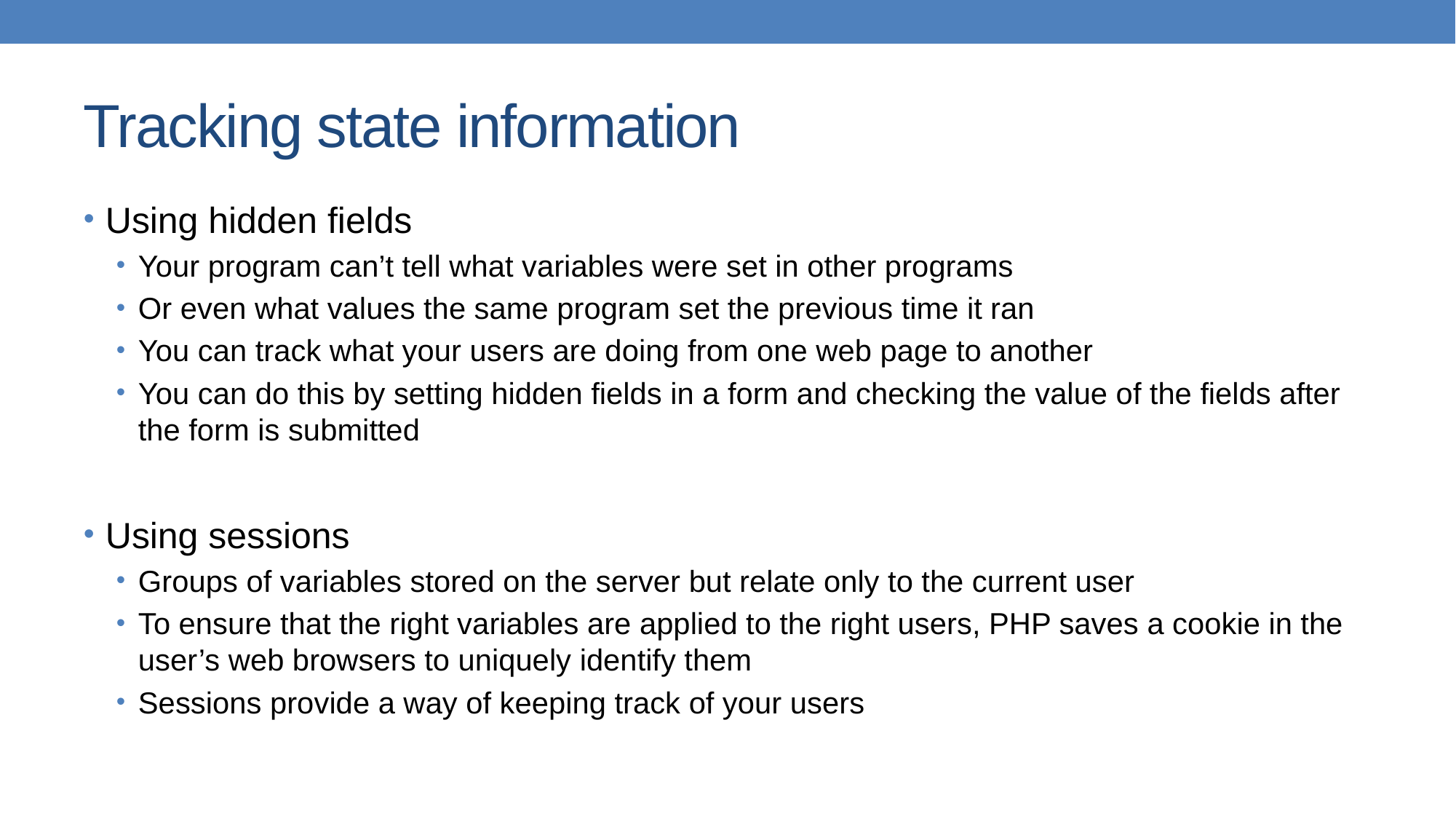

# Tracking state information
Using hidden fields
Your program can’t tell what variables were set in other programs
Or even what values the same program set the previous time it ran
You can track what your users are doing from one web page to another
You can do this by setting hidden fields in a form and checking the value of the fields after the form is submitted

Using sessions
Groups of variables stored on the server but relate only to the current user
To ensure that the right variables are applied to the right users, PHP saves a cookie in the user’s web browsers to uniquely identify them
Sessions provide a way of keeping track of your users